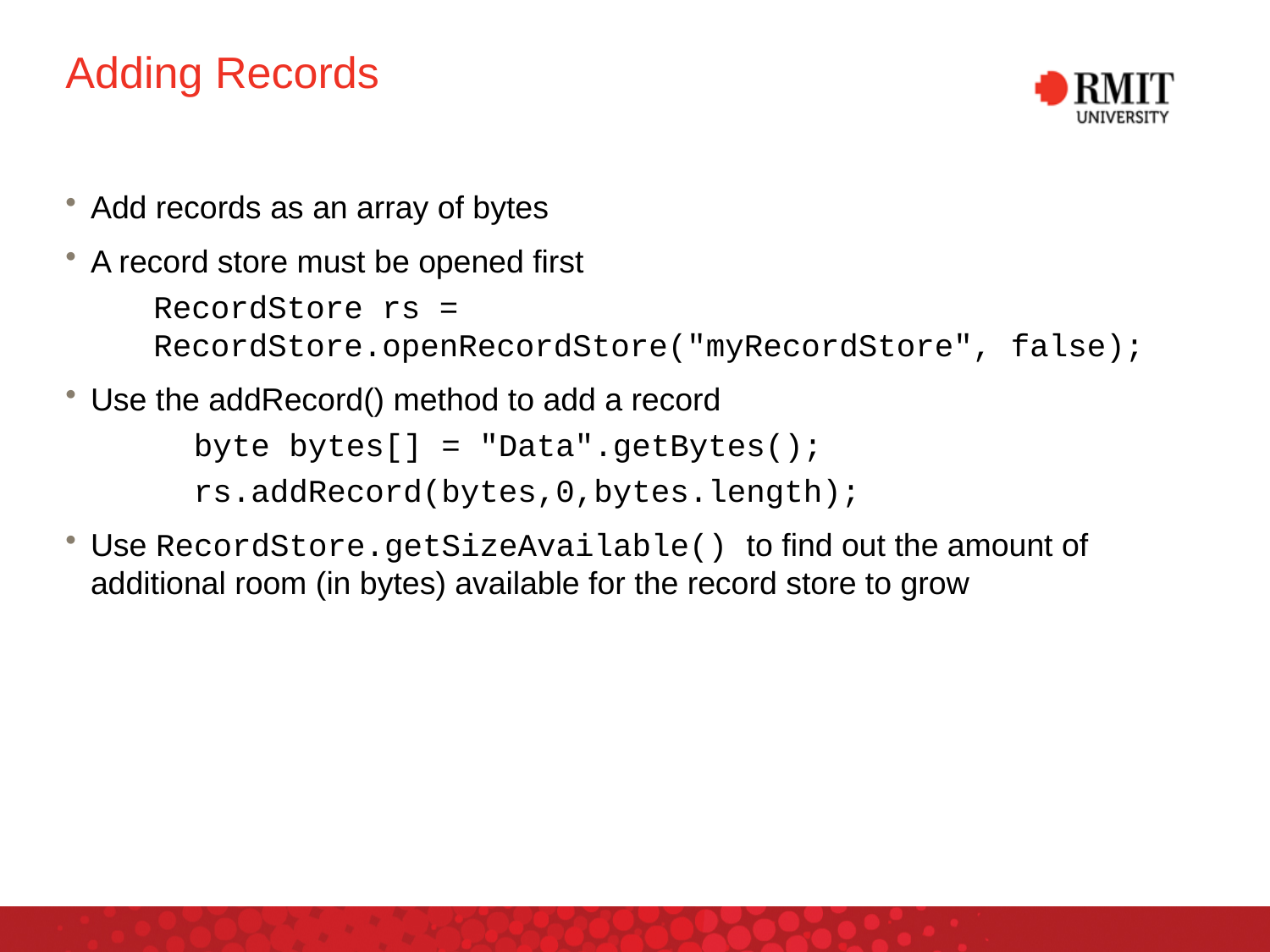

# Adding Records
Add records as an array of bytes
A record store must be opened first
RecordStore rs = RecordStore.openRecordStore("myRecordStore", false);
Use the addRecord() method to add a record
byte bytes[] = "Data".getBytes();
rs.addRecord(bytes,0,bytes.length);
Use RecordStore.getSizeAvailable() to find out the amount of additional room (in bytes) available for the record store to grow